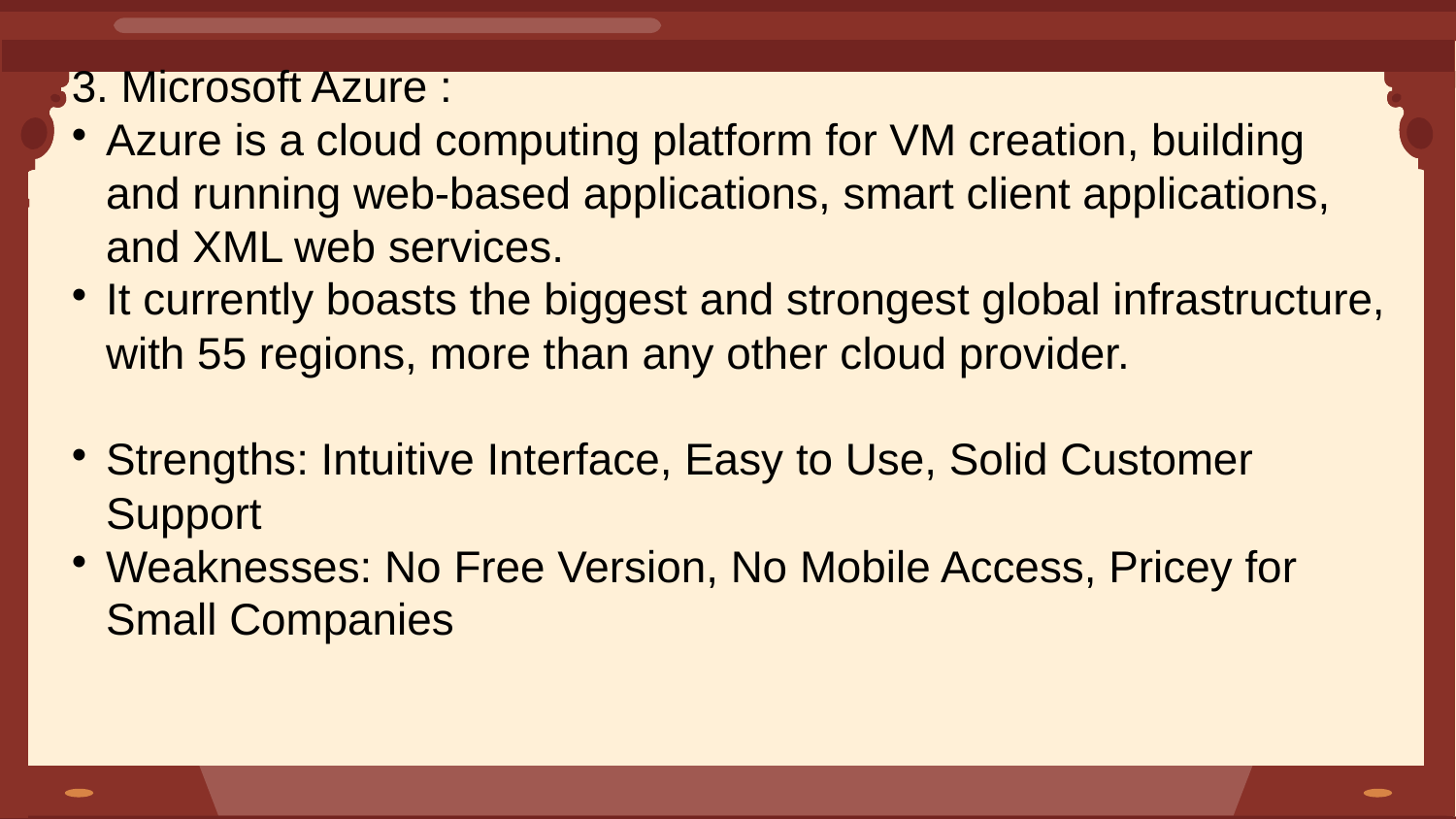

3. Microsoft Azure :
Azure is a cloud computing platform for VM creation, building and running web-based applications, smart client applications, and XML web services.
It currently boasts the biggest and strongest global infrastructure, with 55 regions, more than any other cloud provider.

Strengths: Intuitive Interface, Easy to Use, Solid Customer Support
Weaknesses: No Free Version, No Mobile Access, Pricey for Small Companies